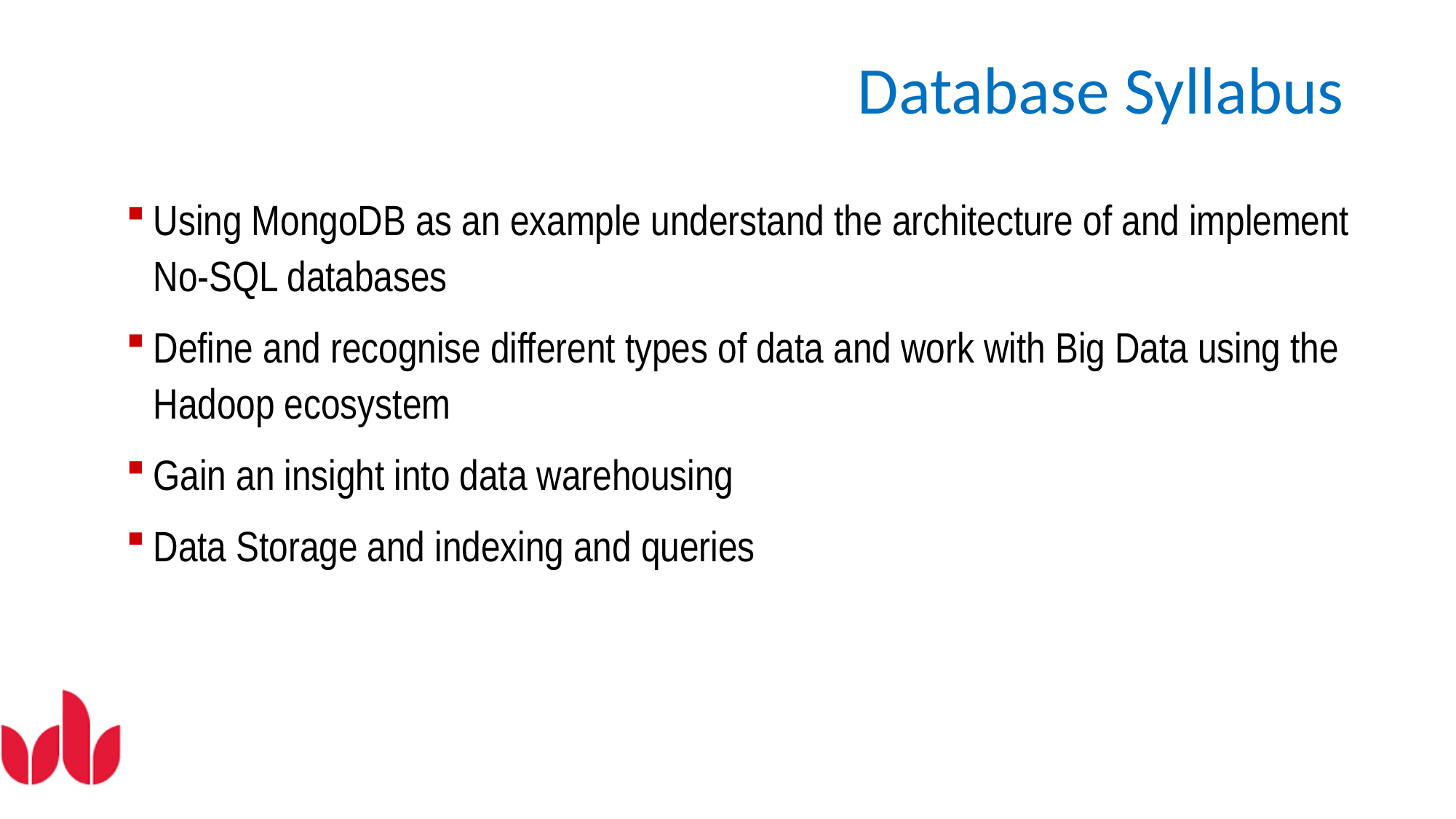

# Database Syllabus
Using MongoDB as an example understand the architecture of and implement No-SQL databases
Define and recognise different types of data and work with Big Data using the Hadoop ecosystem
Gain an insight into data warehousing
Data Storage and indexing and queries